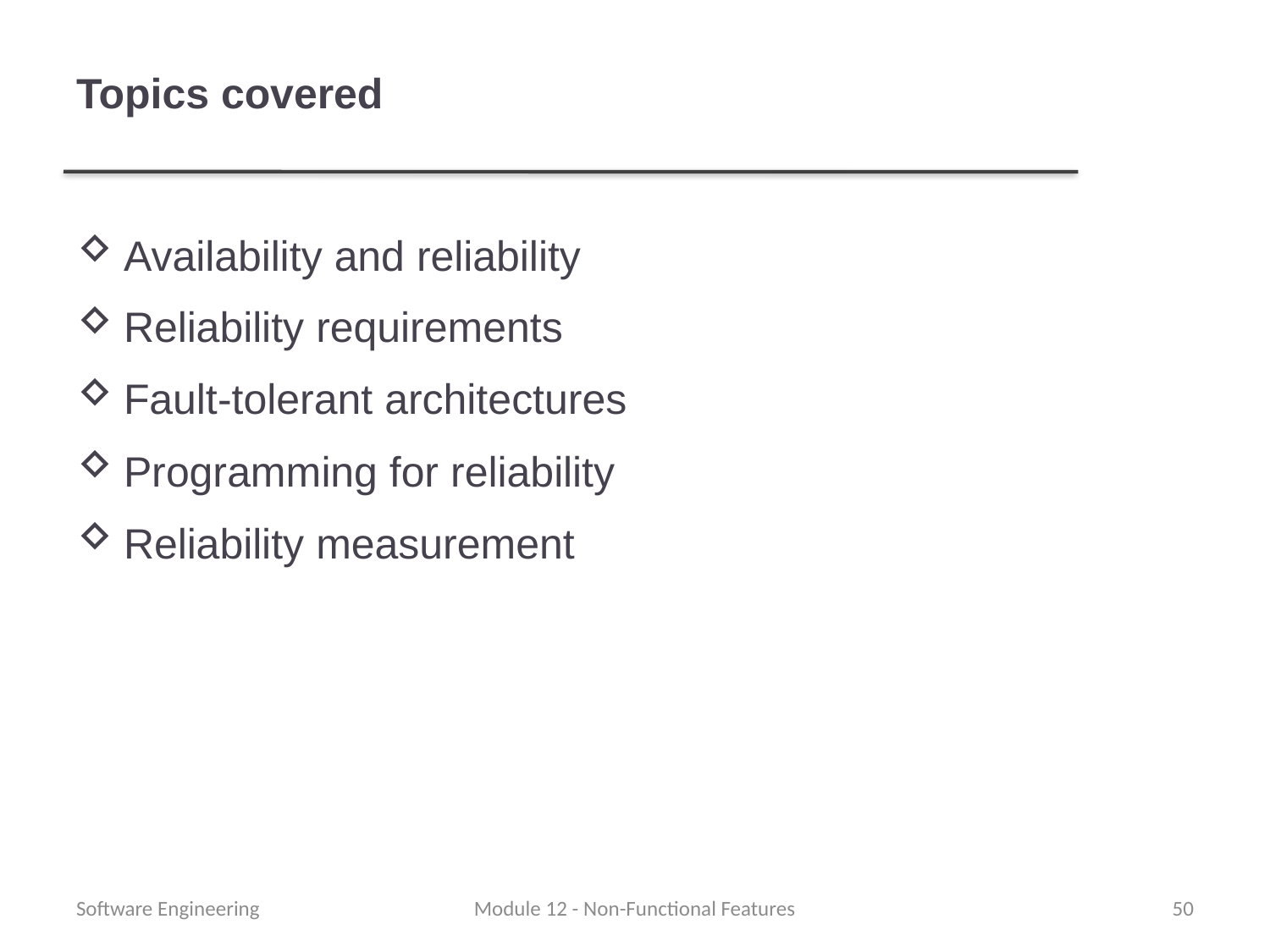

# Topics covered
Availability and reliability
Reliability requirements
Fault-tolerant architectures
Programming for reliability
Reliability measurement
Software Engineering
Module 12 - Non-Functional Features
50